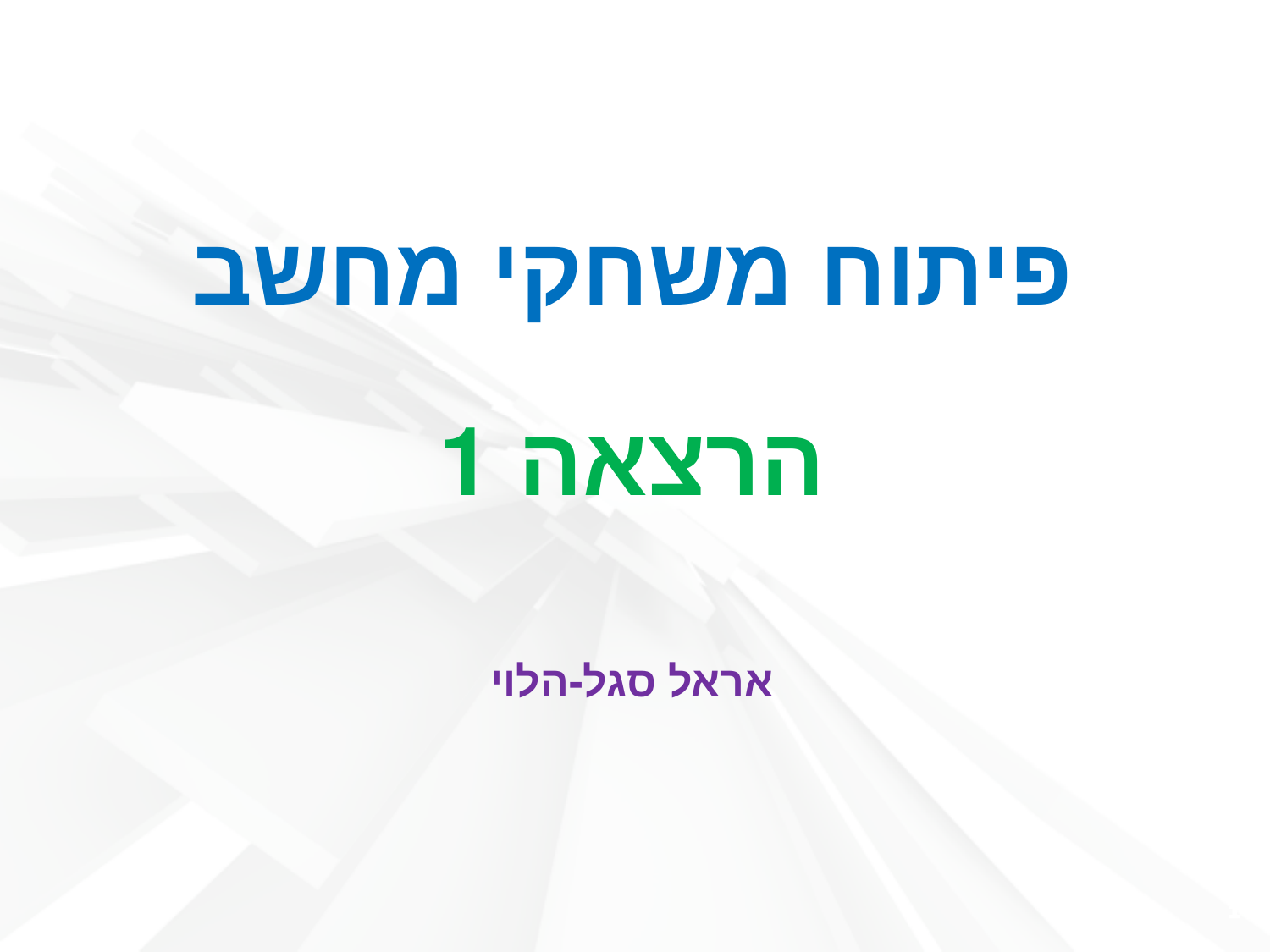

# פיתוח משחקי מחשב הרצאה 1 אראל סגל-הלוי
1